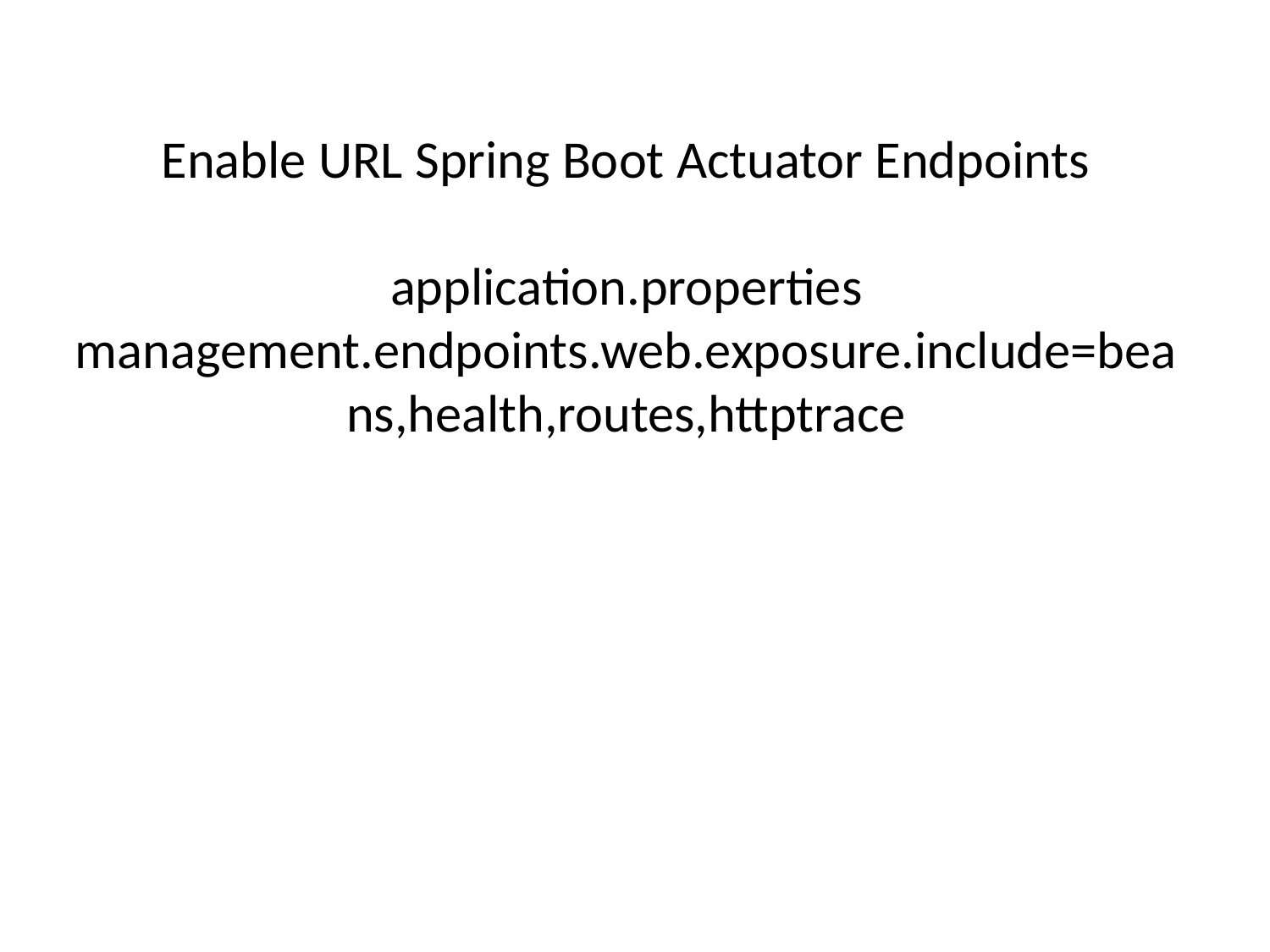

# Enable URL Spring Boot Actuator Endpoints application.properties management.endpoints.web.exposure.include=beans,health,routes,httptrace